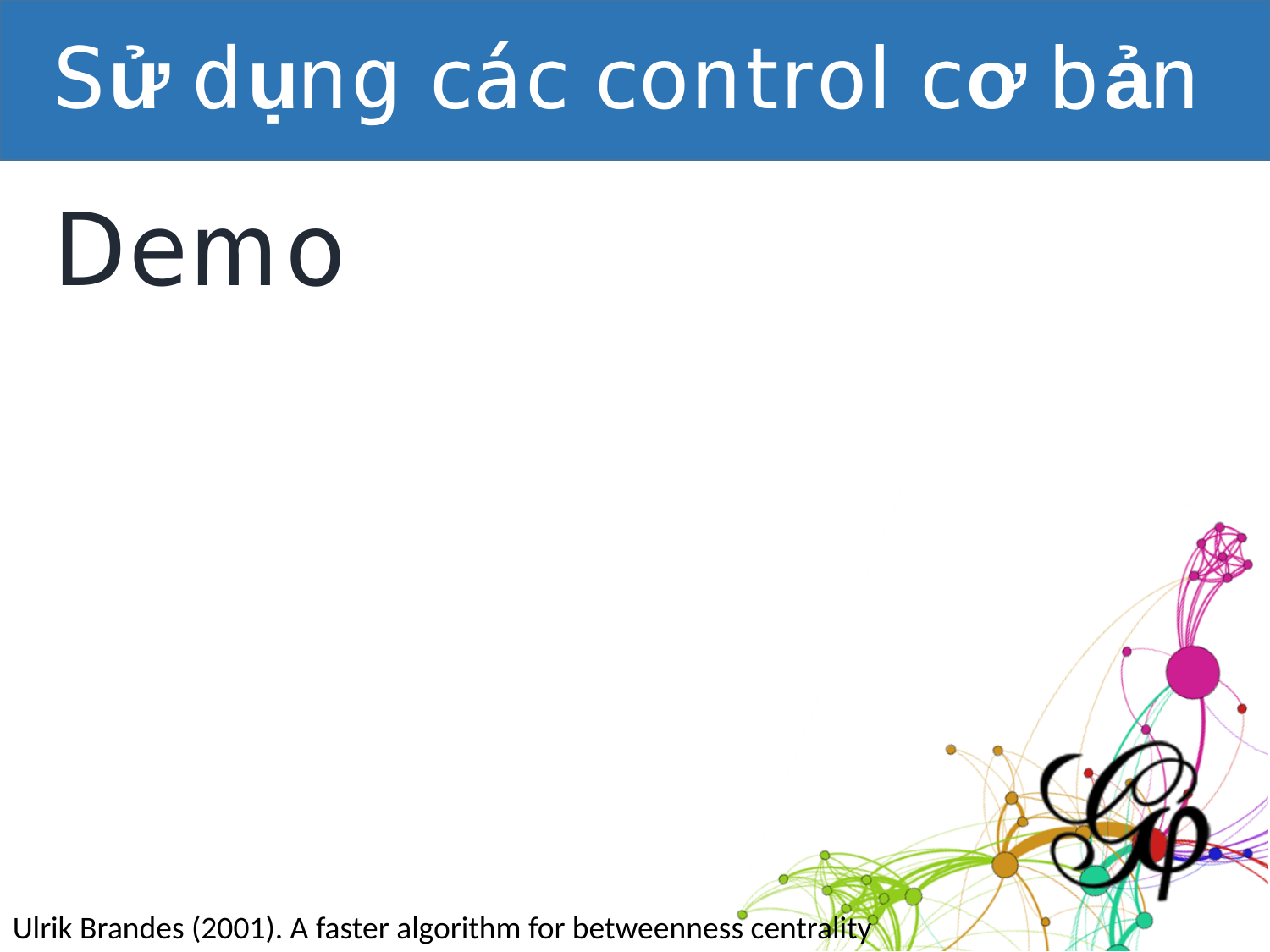

Sử dụng các control cơ bản
Demo
Ulrik Brandes (2001). A faster algorithm for betweenness centrality